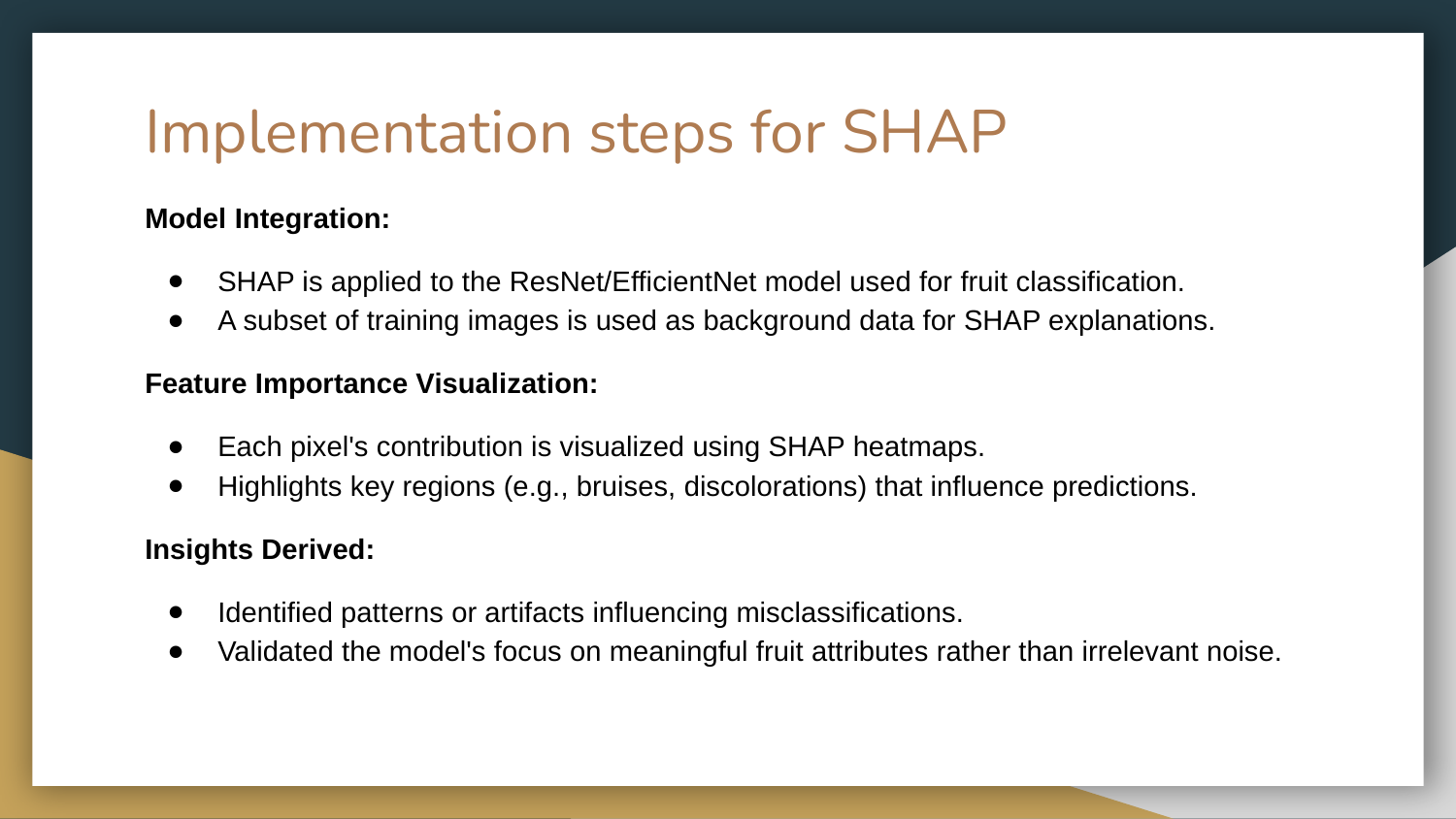

# Implementation steps for SHAP
Model Integration:
SHAP is applied to the ResNet/EfficientNet model used for fruit classification.
A subset of training images is used as background data for SHAP explanations.
Feature Importance Visualization:
Each pixel's contribution is visualized using SHAP heatmaps.
Highlights key regions (e.g., bruises, discolorations) that influence predictions.
Insights Derived:
Identified patterns or artifacts influencing misclassifications.
Validated the model's focus on meaningful fruit attributes rather than irrelevant noise.